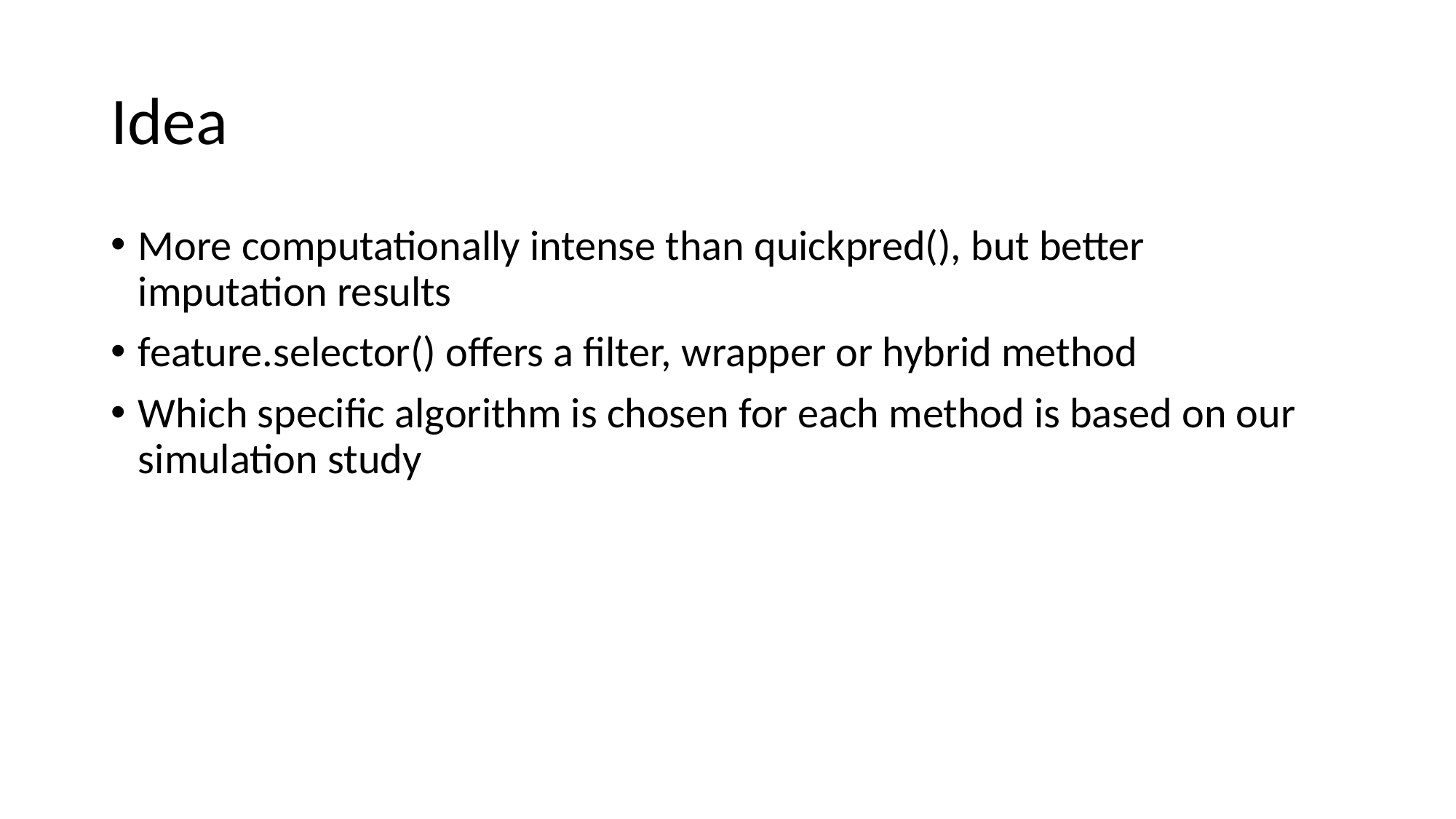

# Idea
More computationally intense than quickpred(), but better imputation results
feature.selector() offers a filter, wrapper or hybrid method
Which specific algorithm is chosen for each method is based on our simulation study